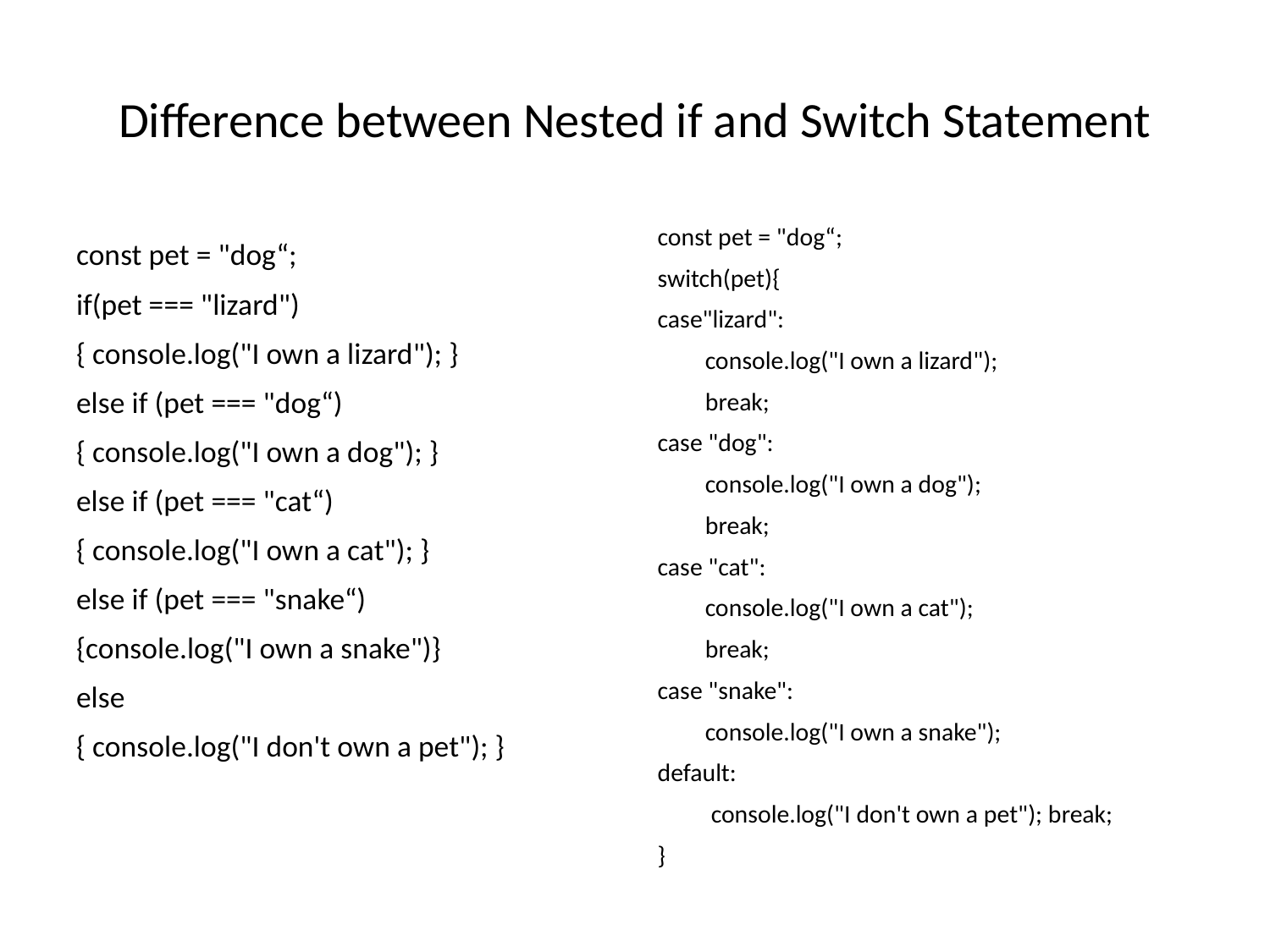

# Difference between Nested if and Switch Statement
const pet = "dog“;
switch(pet){
case"lizard":
	console.log("I own a lizard");
	break;
case "dog":
	console.log("I own a dog");
	break;
case "cat":
	console.log("I own a cat");
	break;
case "snake":
	console.log("I own a snake");
default:
	 console.log("I don't own a pet"); break;
}
const pet = "dog“;
if(pet === "lizard")
{ console.log("I own a lizard"); }
else if (pet === "dog“)
{ console.log("I own a dog"); }
else if (pet === "cat“)
{ console.log("I own a cat"); }
else if (pet === "snake“)
{console.log("I own a snake")}
else
{ console.log("I don't own a pet"); }